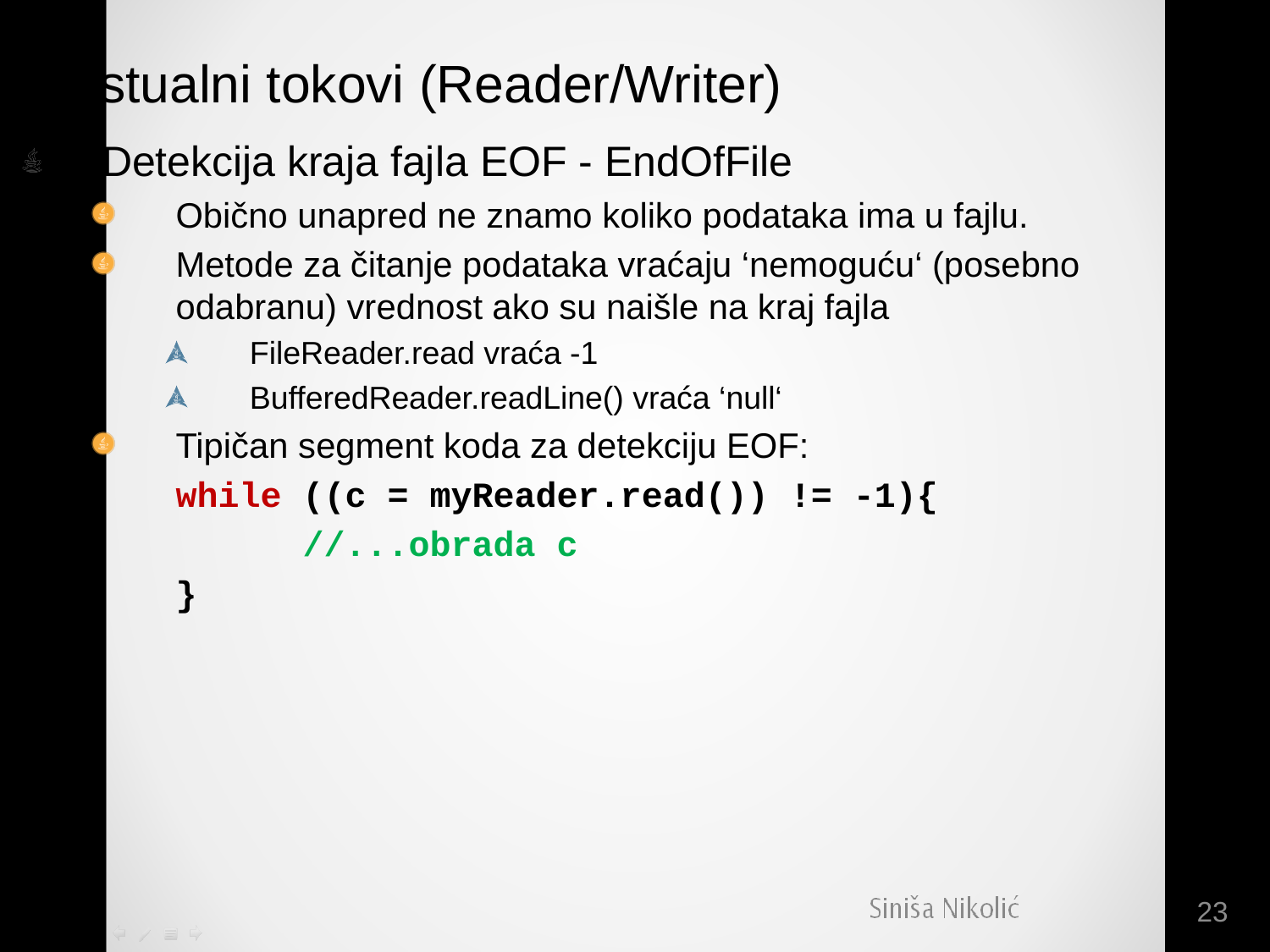

# Tekstualni tokovi (Reader/Writer)
Detekcija kraja fajla EOF - EndOfFile
Obično unapred ne znamo koliko podataka ima u fajlu.
Metode za čitanje podataka vraćaju ‘nemoguću‘ (posebno odabranu) vrednost ako su naišle na kraj fajla
FileReader.read vraća -1
BufferedReader.readLine() vraća ‘null‘
Tipičan segment koda za detekciju EOF:
	while ((c = myReader.read()) != -1){
		//...obrada c
	}

23